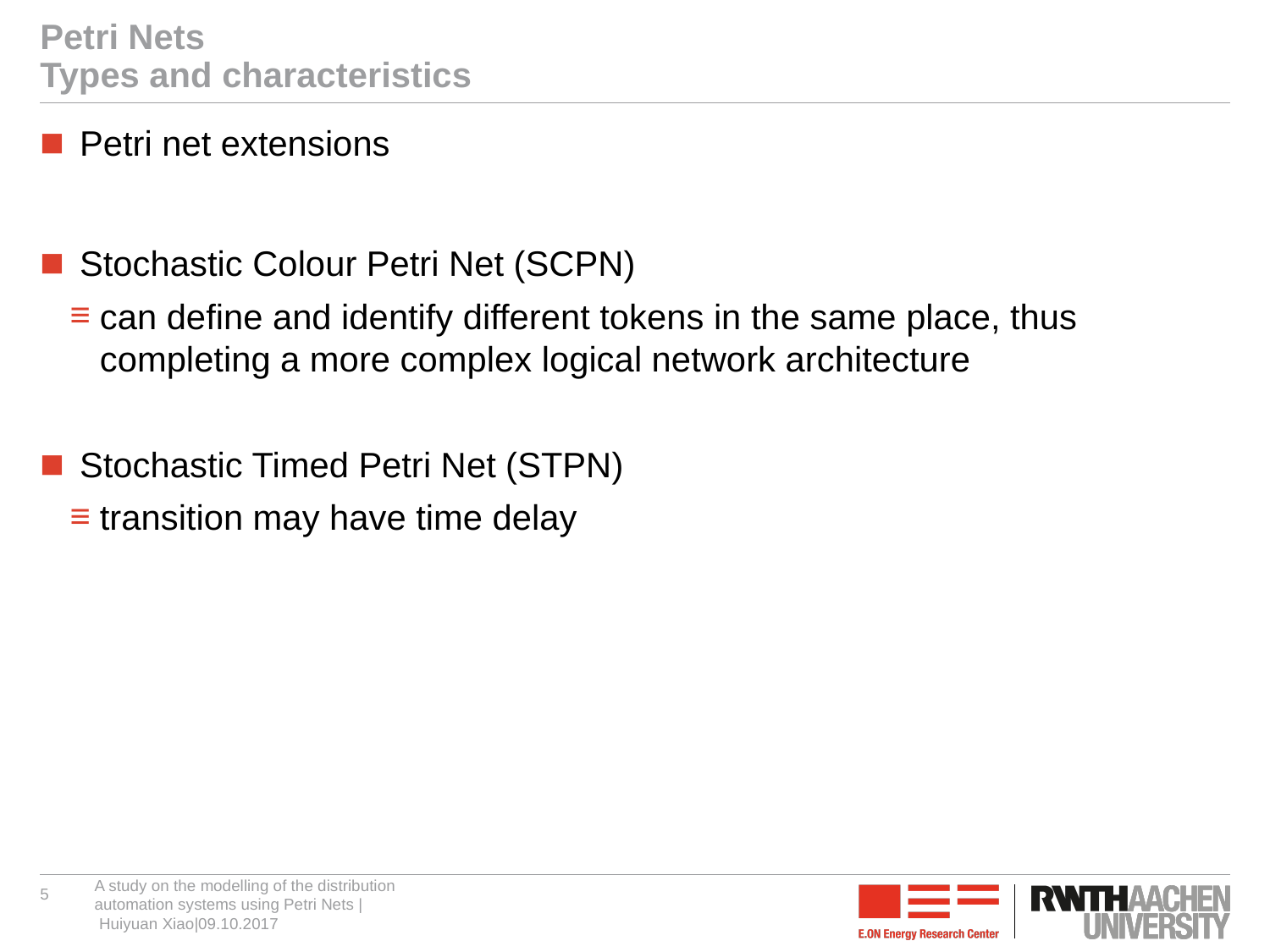

# Petri Nets Types and characteristics
 Petri net extensions

 Stochastic Colour Petri Net (SCPN)
can define and identify different tokens in the same place, thus completing a more complex logical network architecture

 Stochastic Timed Petri Net (STPN)
transition may have time delay